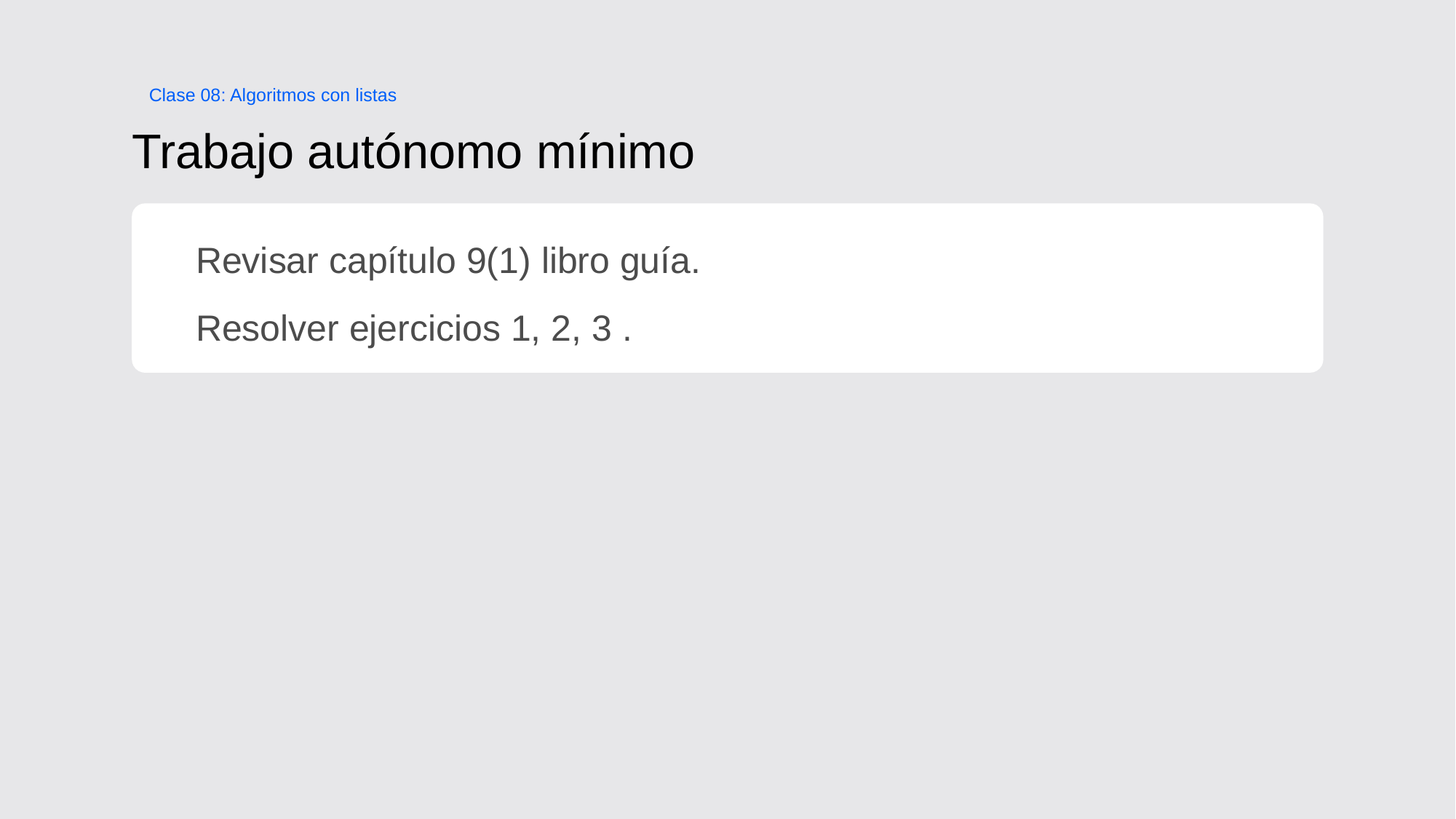

Clase 08: Algoritmos con listas
# Trabajo autónomo mínimo
Revisar capítulo 9(1) libro guía.
Resolver ejercicios 1, 2, 3 .